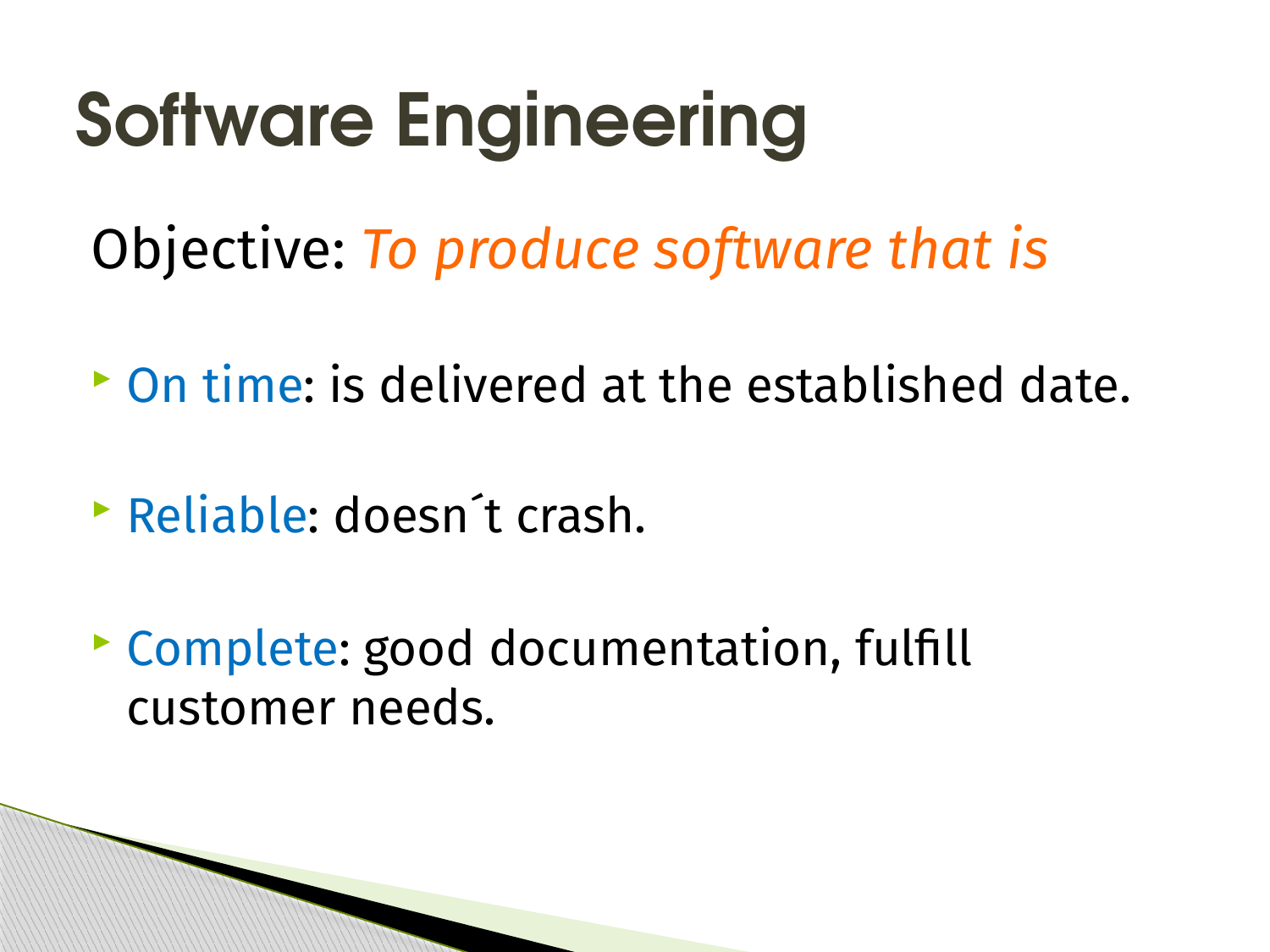

# Software Engineering
Objective: To produce software that is

On time: is delivered at the established date.

Reliable: doesn´t crash.

Complete: good documentation, fulfill customer needs.